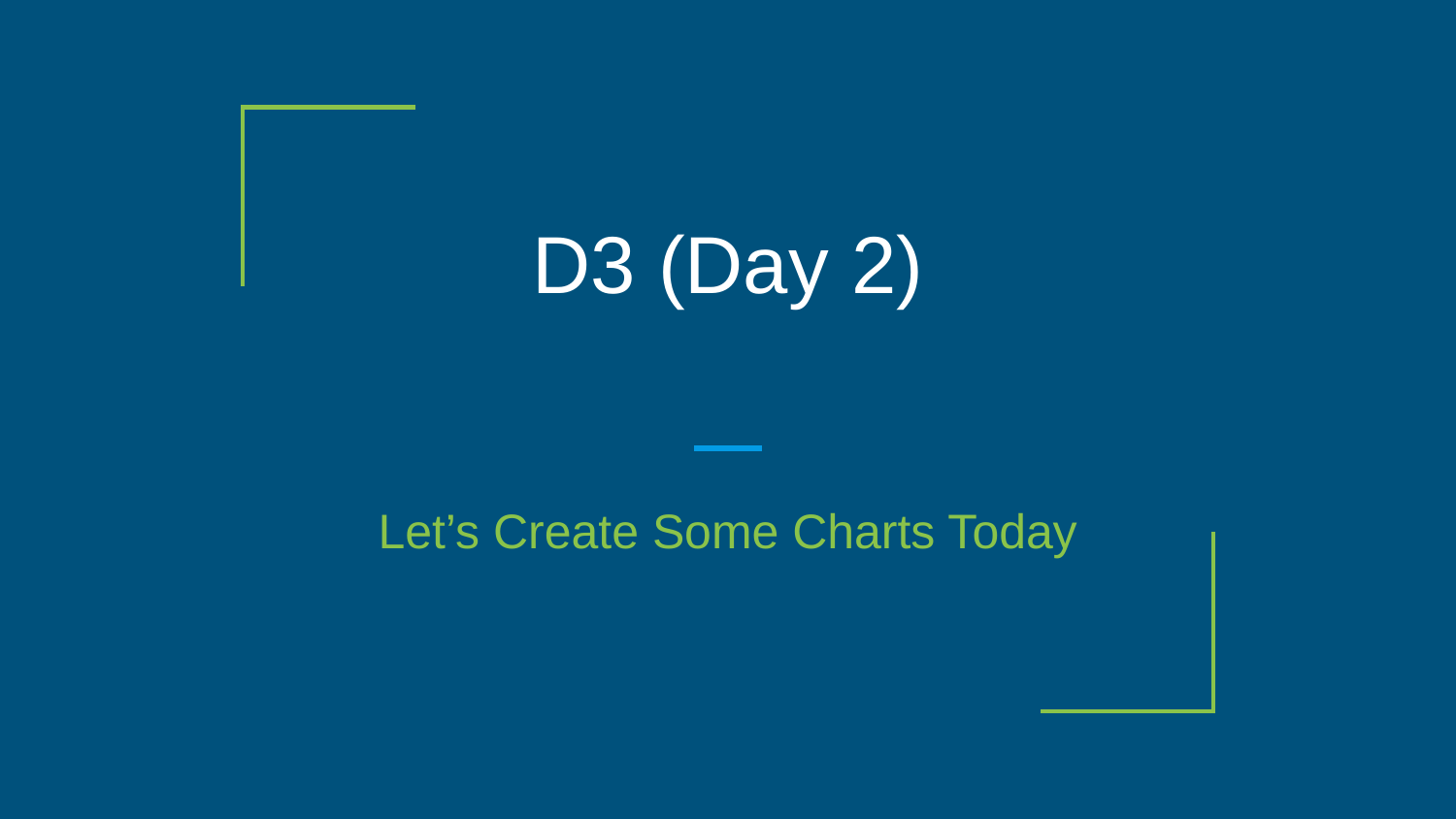

# D3 (Day 2)

Let’s Create Some Charts Today